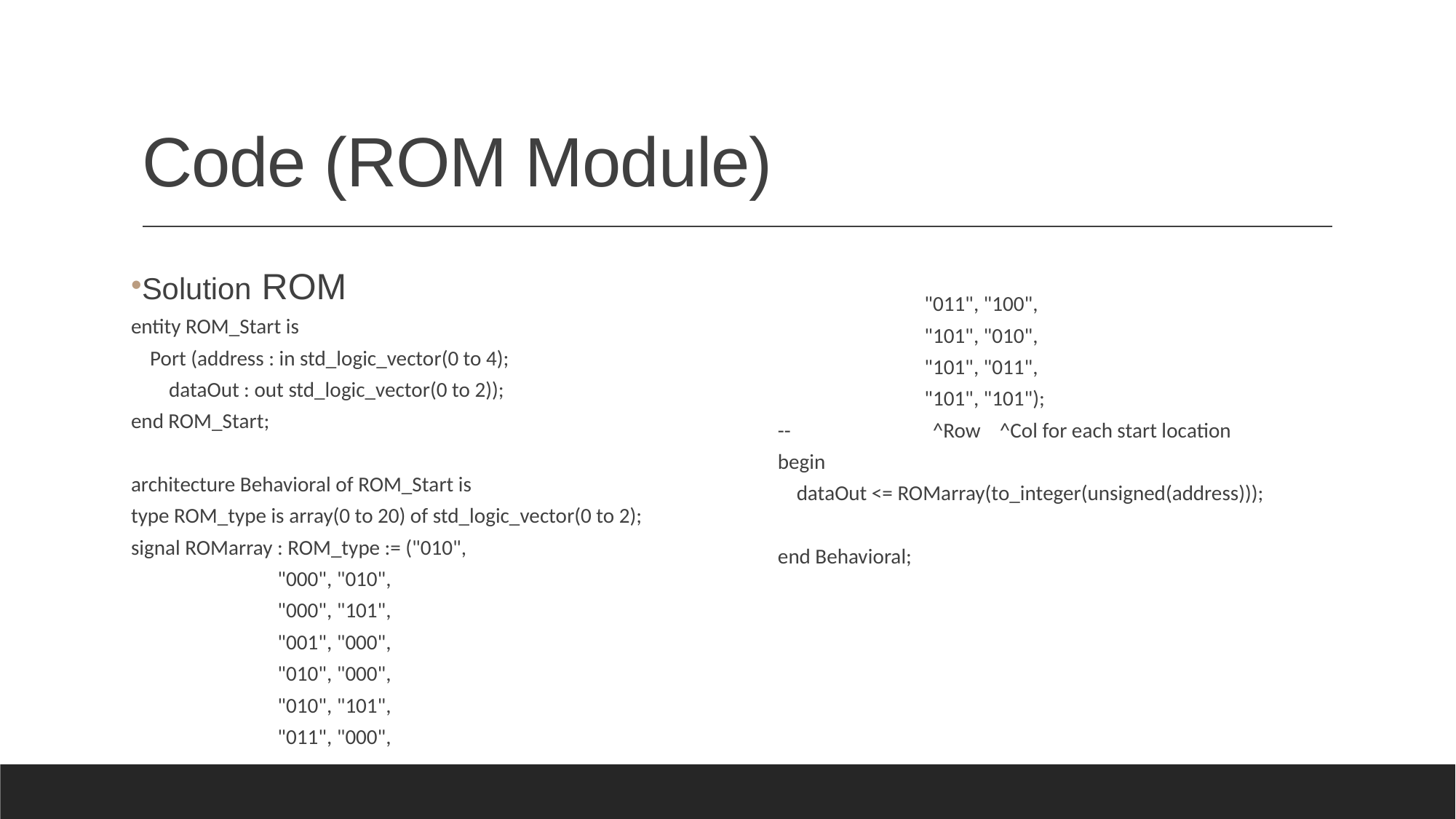

# Code (ROM Module)
Solution ROM
entity ROM_Start is
    Port (address : in std_logic_vector(0 to 4);
        dataOut : out std_logic_vector(0 to 2));
end ROM_Start;

architecture Behavioral of ROM_Start is
type ROM_type is array(0 to 20) of std_logic_vector(0 to 2);
signal ROMarray : ROM_type := ("010",
                               "000", "010",
                               "000", "101",
                               "001", "000",
                               "010", "000",
                               "010", "101",
                               "011", "000",

                               "011", "100",
                               "101", "010",
                               "101", "011",
                               "101", "101");
--                              ^Row    ^Col for each start location
begin
    dataOut <= ROMarray(to_integer(unsigned(address)));

end Behavioral;